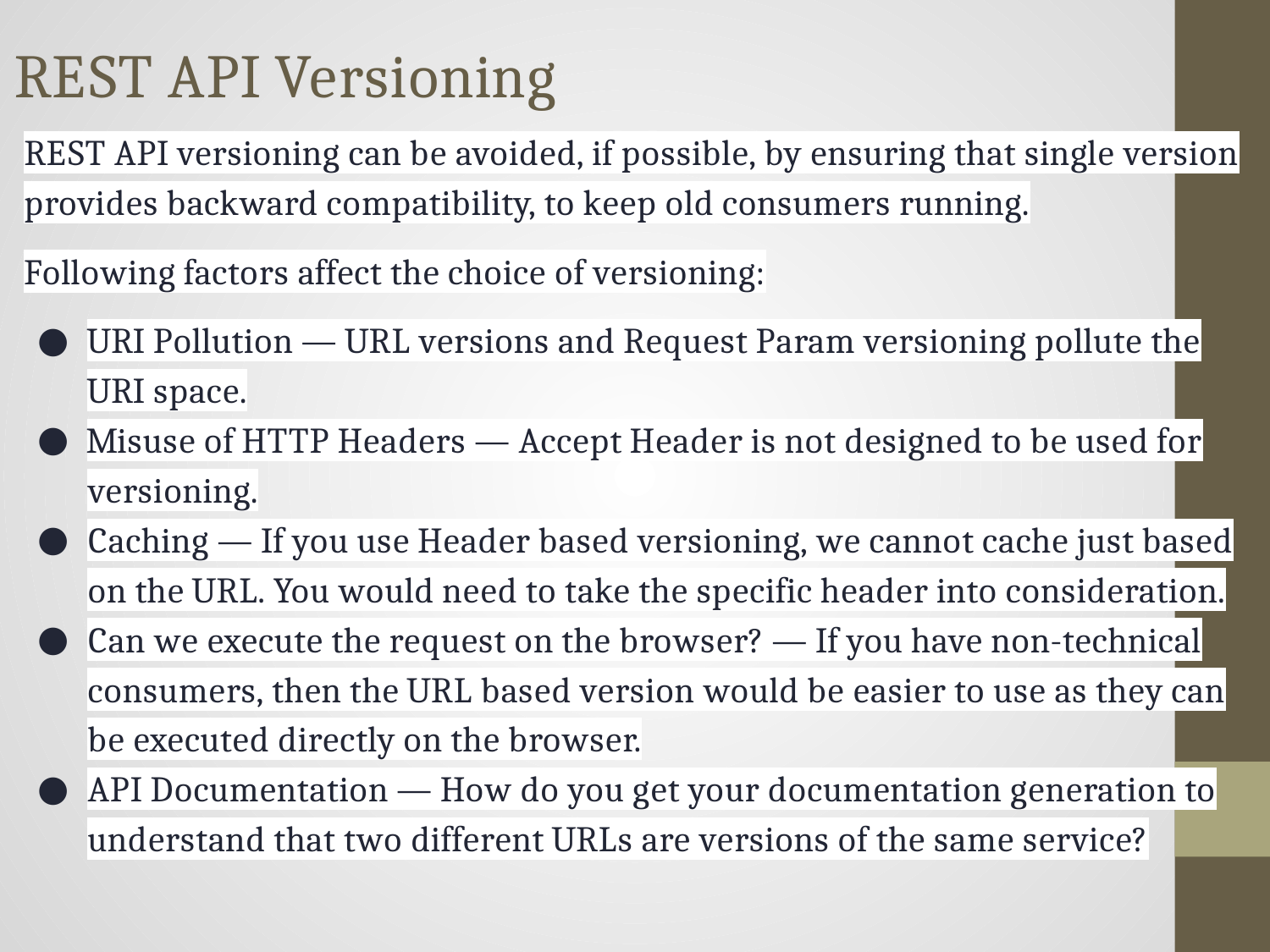

# REST API Versioning
REST API versioning can be avoided, if possible, by ensuring that single version provides backward compatibility, to keep old consumers running.
Following factors affect the choice of versioning:
URI Pollution — URL versions and Request Param versioning pollute the URI space.
Misuse of HTTP Headers — Accept Header is not designed to be used for versioning.
Caching — If you use Header based versioning, we cannot cache just based on the URL. You would need to take the specific header into consideration.
Can we execute the request on the browser? — If you have non-technical consumers, then the URL based version would be easier to use as they can be executed directly on the browser.
API Documentation — How do you get your documentation generation to understand that two different URLs are versions of the same service?